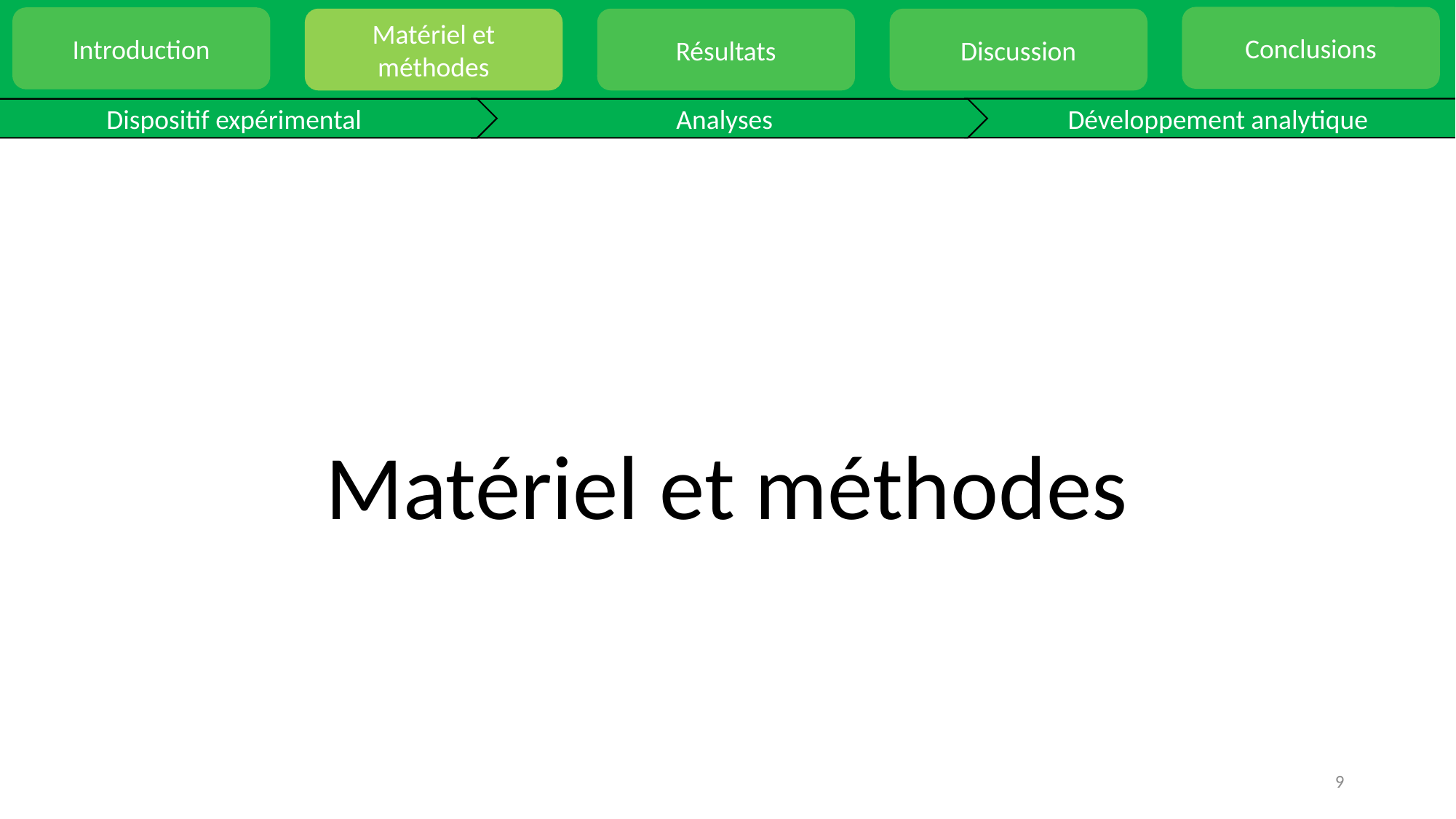

Conclusions
Introduction
Matériel et méthodes
Résultats
Discussion
Développement analytique
Dispositif expérimental
Analyses
# Matériel et méthodes

9